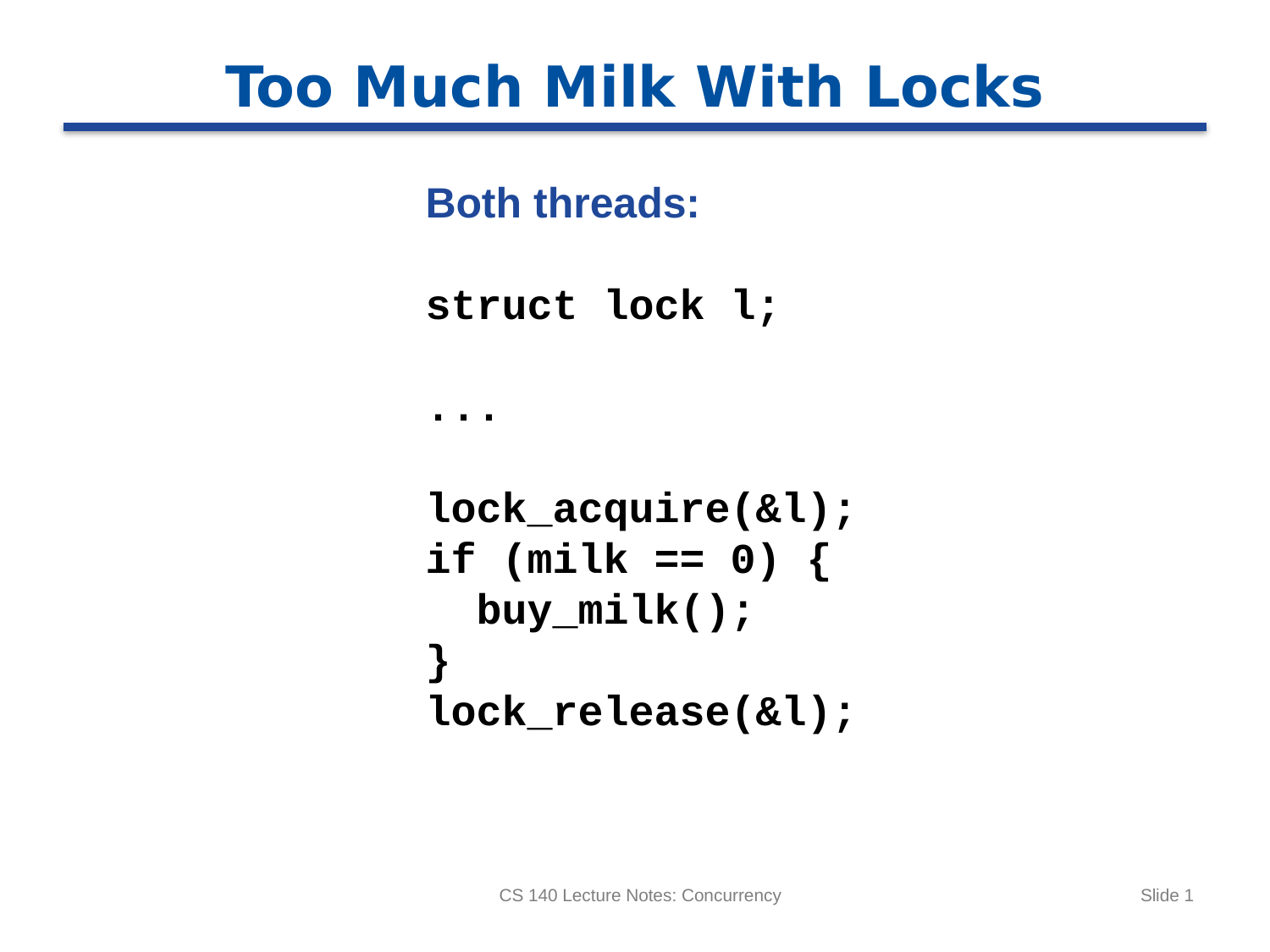

# Too Much Milk With Locks
Both threads:

struct lock l;

...

lock_acquire(&l);
if (milk == 0) {
  buy_milk();
}
lock_release(&l);
CS 140 Lecture Notes: Concurrency
Slide 1